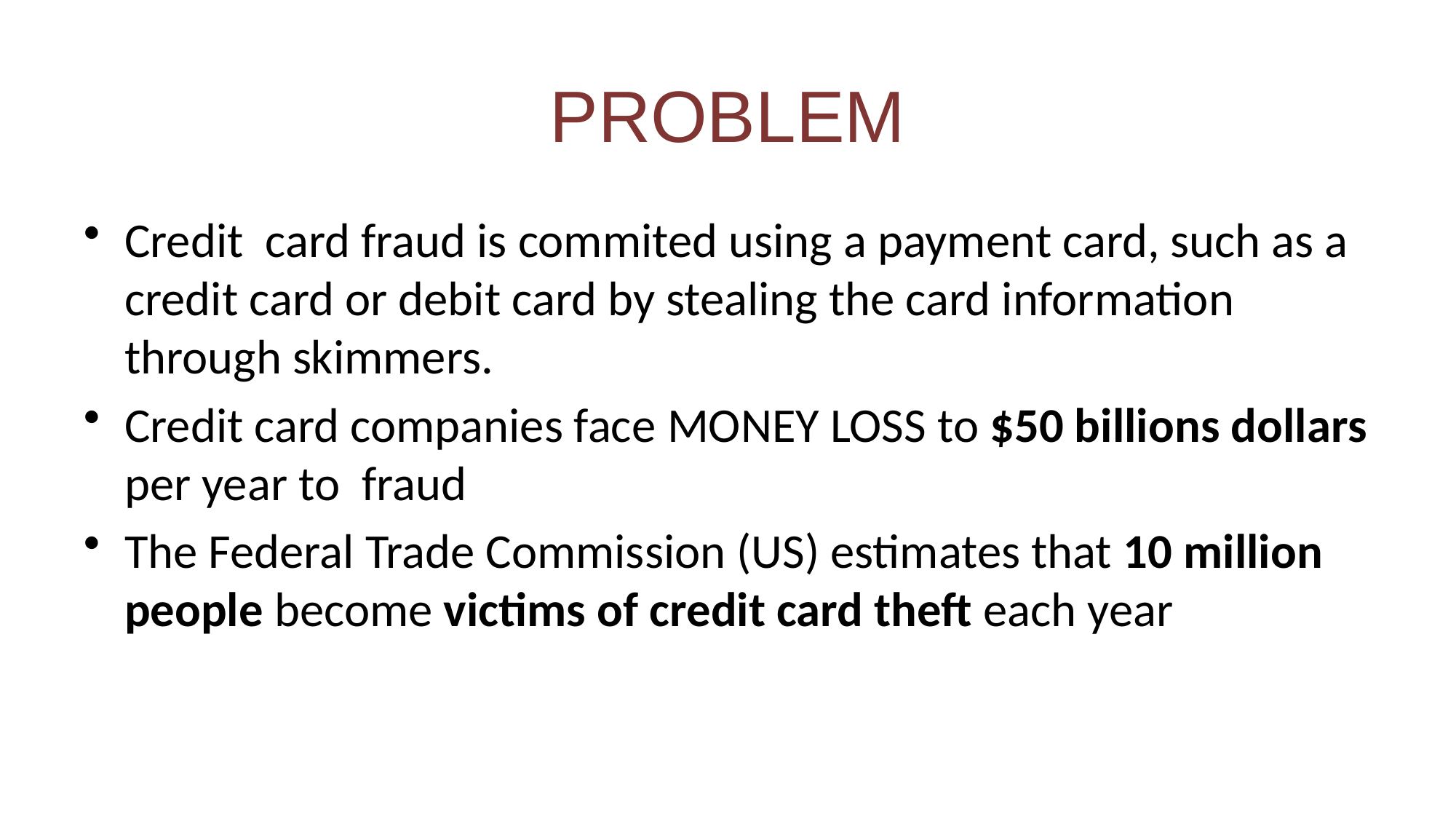

# PROBLEM
Credit  card fraud is commited using a payment card, such as a credit card or debit card by stealing the card information through skimmers.
Credit card companies face MONEY LOSS to $50 billions dollars per year to  fraud
The Federal Trade Commission (US) estimates that 10 million people become victims of credit card theft each year